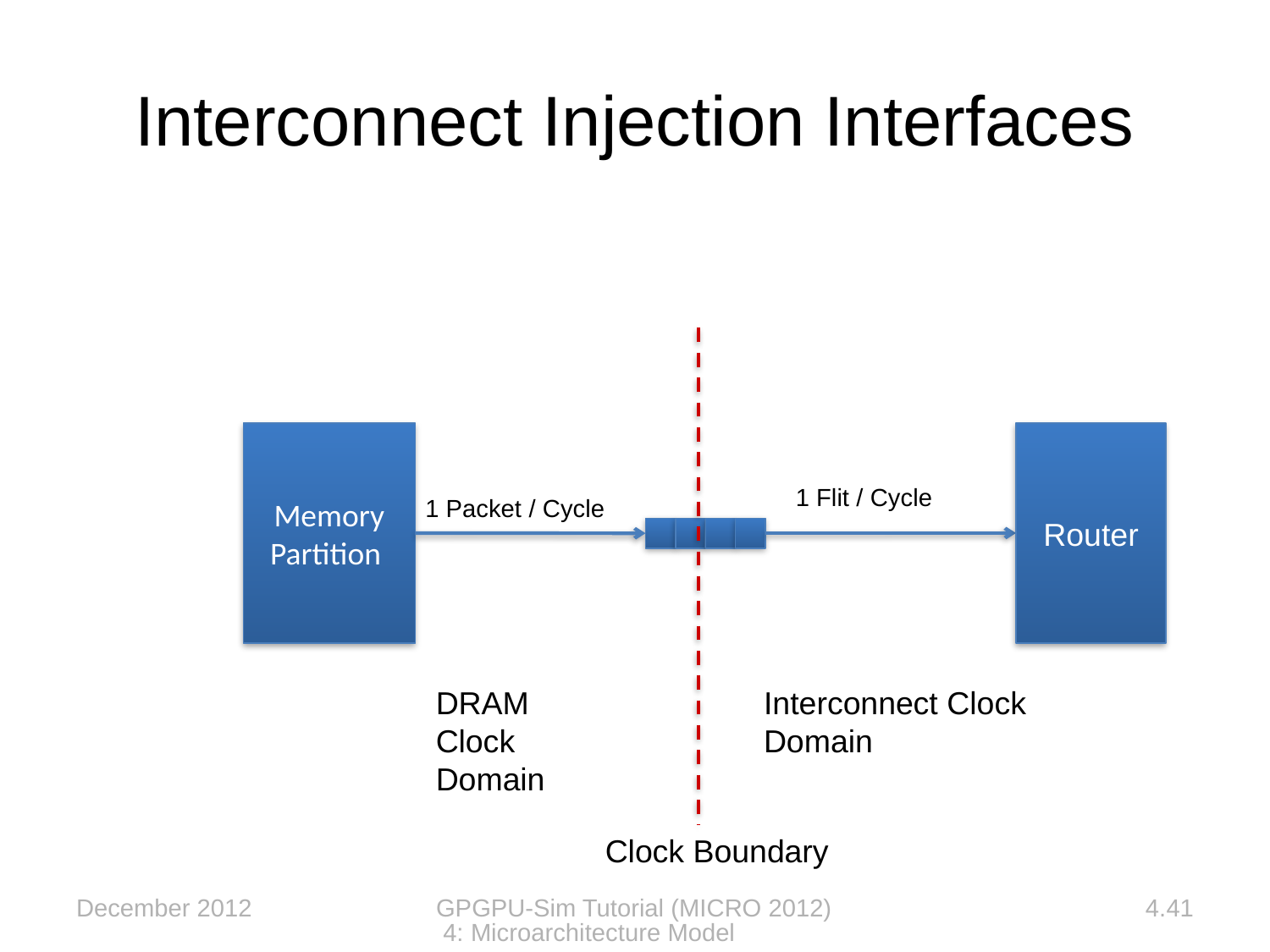

Interconnect Injection Interfaces

Memory Partition
Router
1 Flit / Cycle
1 Packet / Cycle

DRAM Clock Domain
Interconnect Clock Domain
Clock Boundary
December 2012
GPGPU-Sim Tutorial (MICRO 2012) 4: Microarchitecture Model
4.41